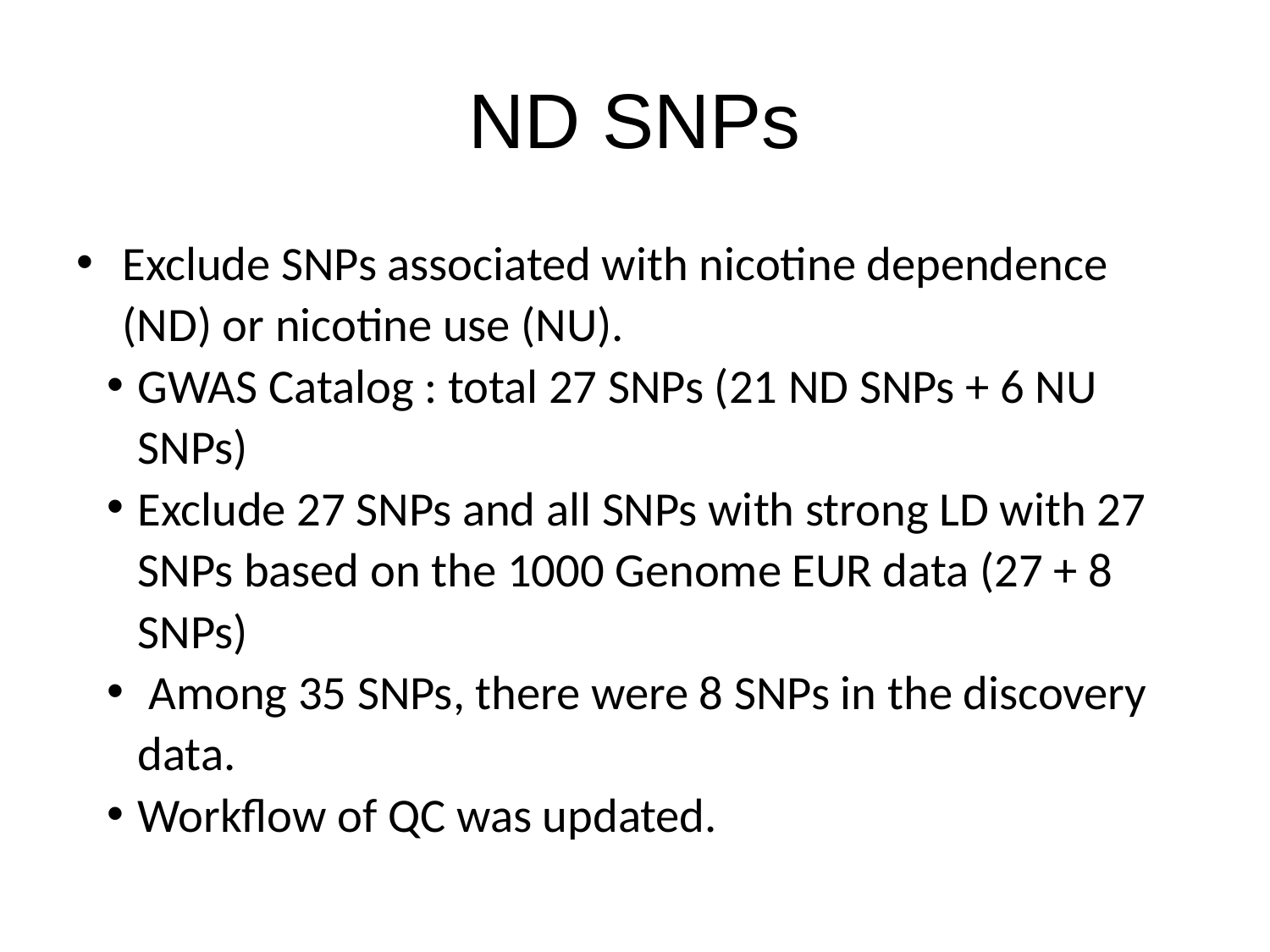

# ND SNPs
Exclude SNPs associated with nicotine dependence (ND) or nicotine use (NU).
GWAS Catalog : total 27 SNPs (21 ND SNPs + 6 NU SNPs)
Exclude 27 SNPs and all SNPs with strong LD with 27 SNPs based on the 1000 Genome EUR data (27 + 8 SNPs)
 Among 35 SNPs, there were 8 SNPs in the discovery data.
Workflow of QC was updated.